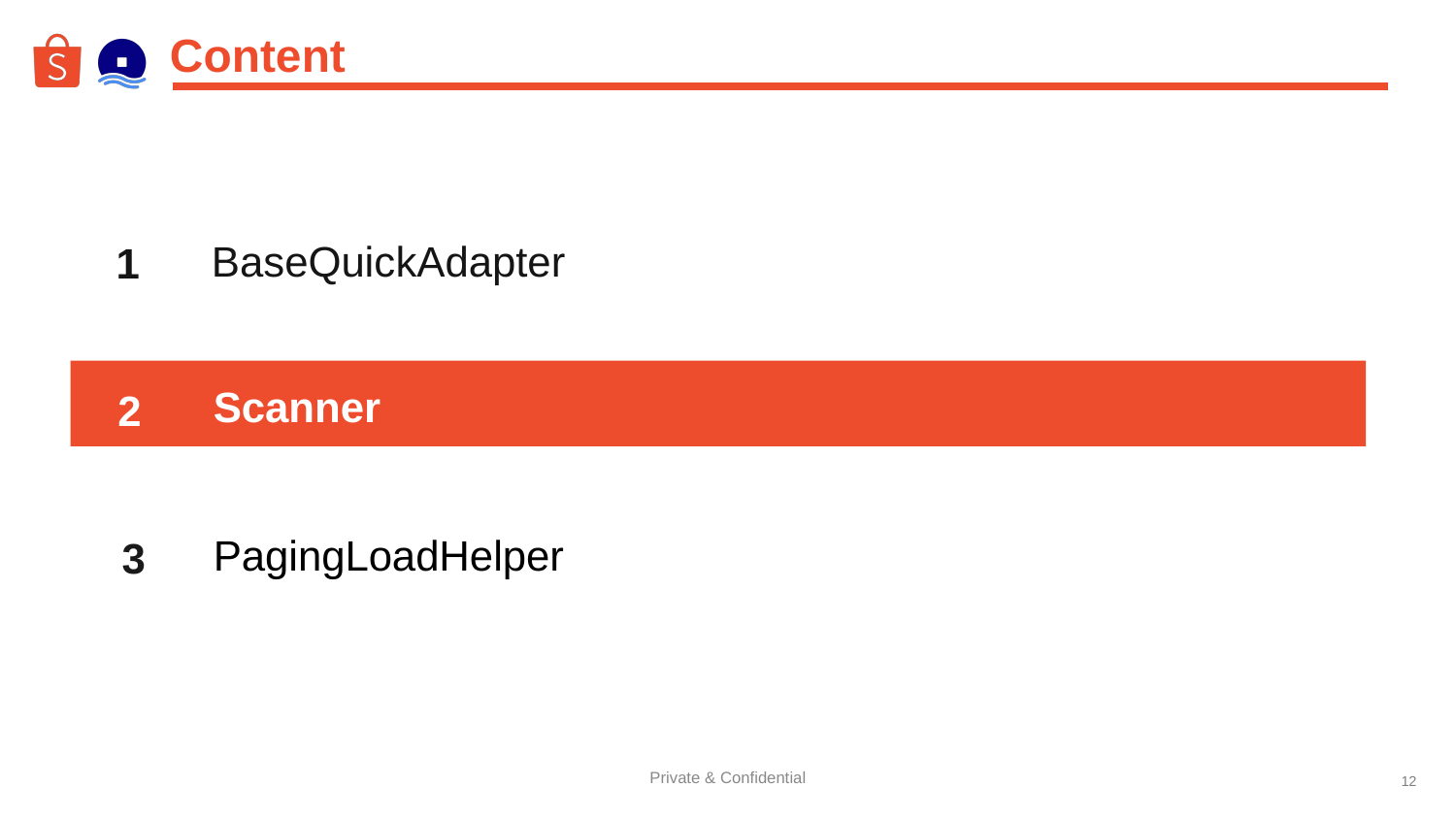

# Content
1
BaseQuickAdapter

2
Scanner
3
PagingLoadHelper